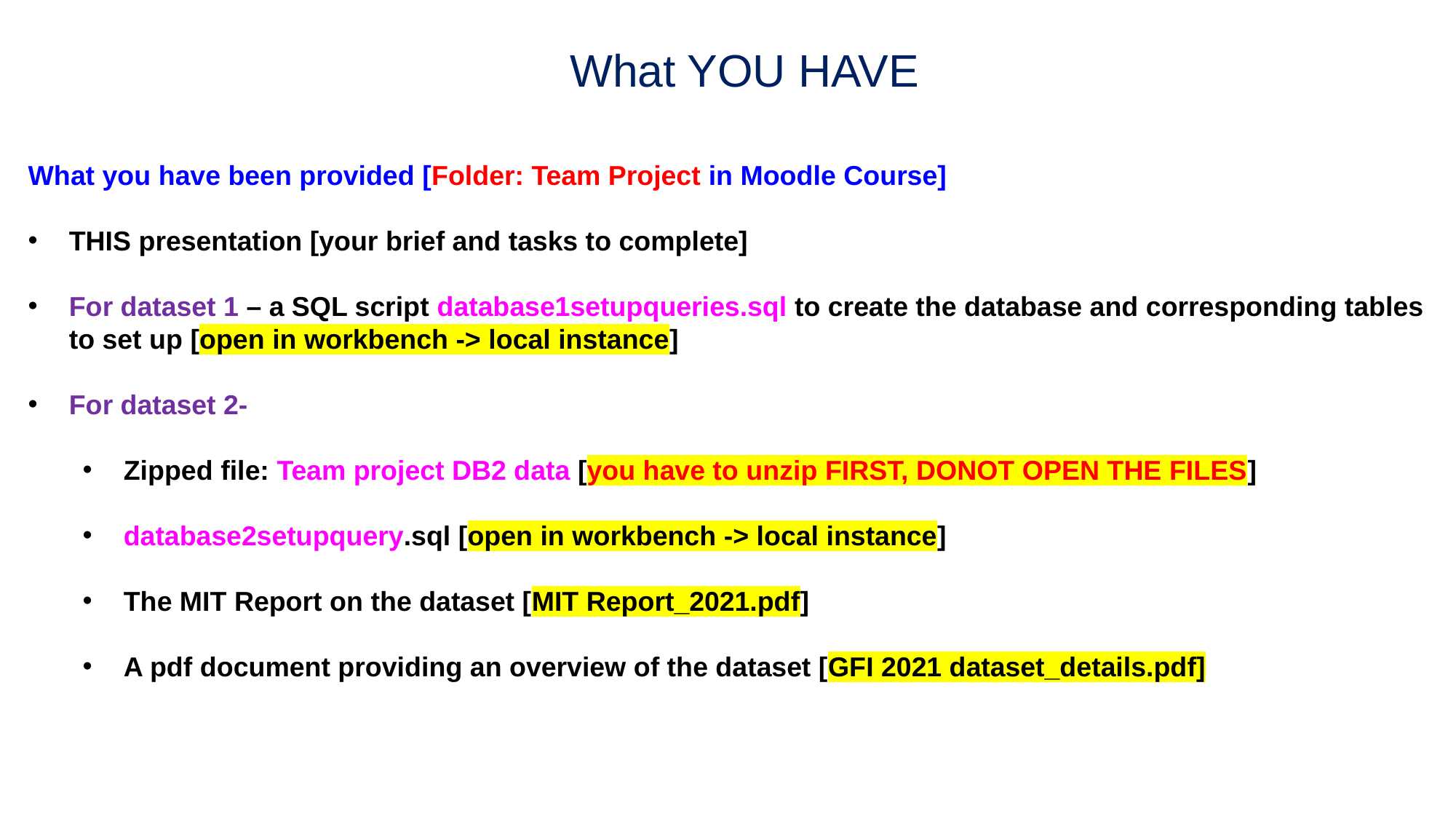

What YOU HAVE

What you have been provided [Folder: Team Project in Moodle Course]

THIS presentation [your brief and tasks to complete]

For dataset 1 – a SQL script database1setupqueries.sql to create the database and corresponding tables
to set up [open in workbench -> local instance]

For dataset 2-

Zipped file: Team project DB2 data [you have to unzip FIRST, DONOT OPEN THE FILES]

database2setupquery.sql [open in workbench -> local instance]

The MIT Report on the dataset [MIT Report_2021.pdf]

A pdf document providing an overview of the dataset [GFI 2021 dataset_details.pdf]